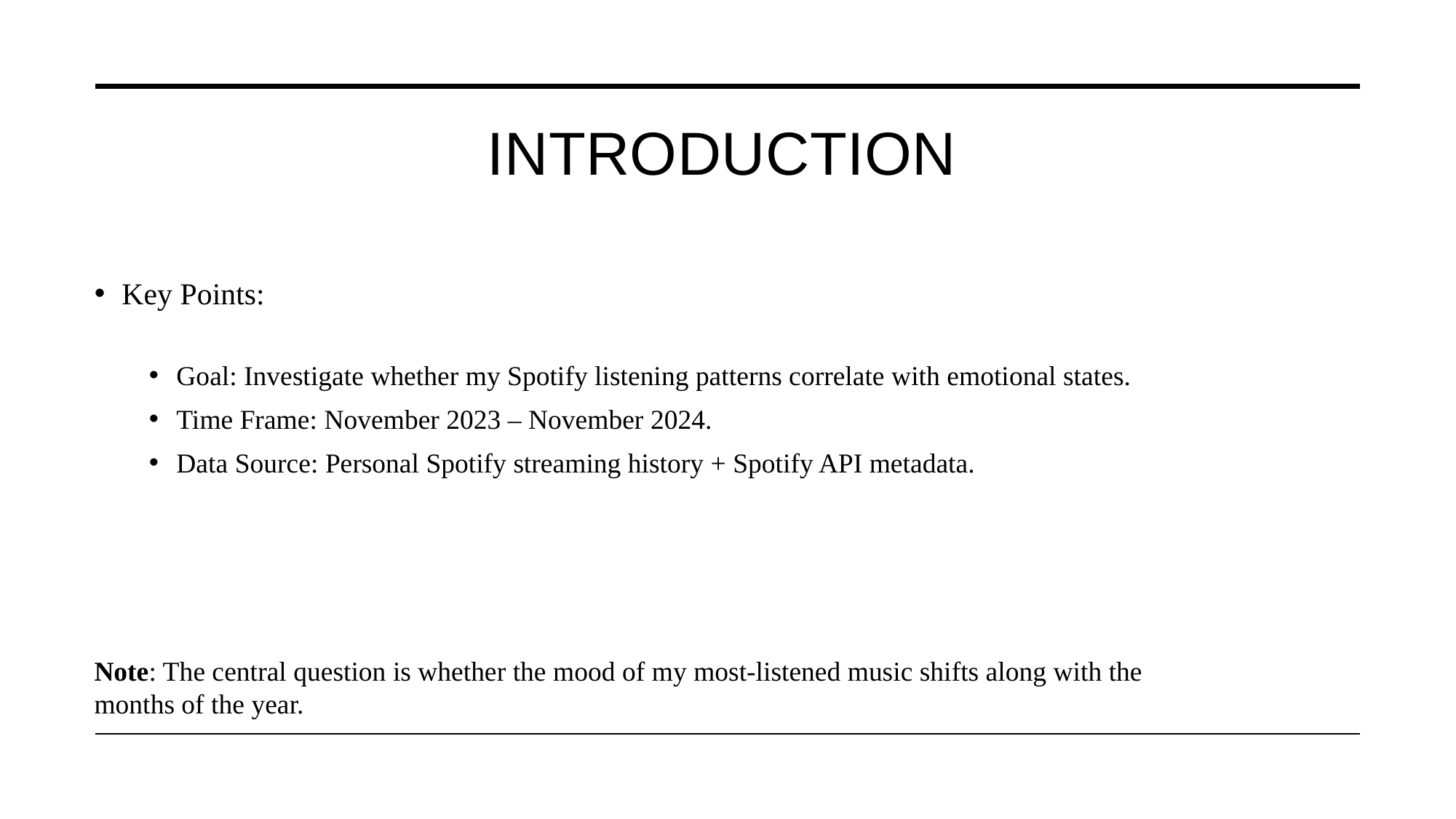

# ıNTRODUCTION
Key Points:
Goal: Investigate whether my Spotify listening patterns correlate with emotional states.
Time Frame: November 2023 – November 2024.
Data Source: Personal Spotify streaming history + Spotify API metadata.

Note: The central question is whether the mood of my most-listened music shifts along with the months of the year.